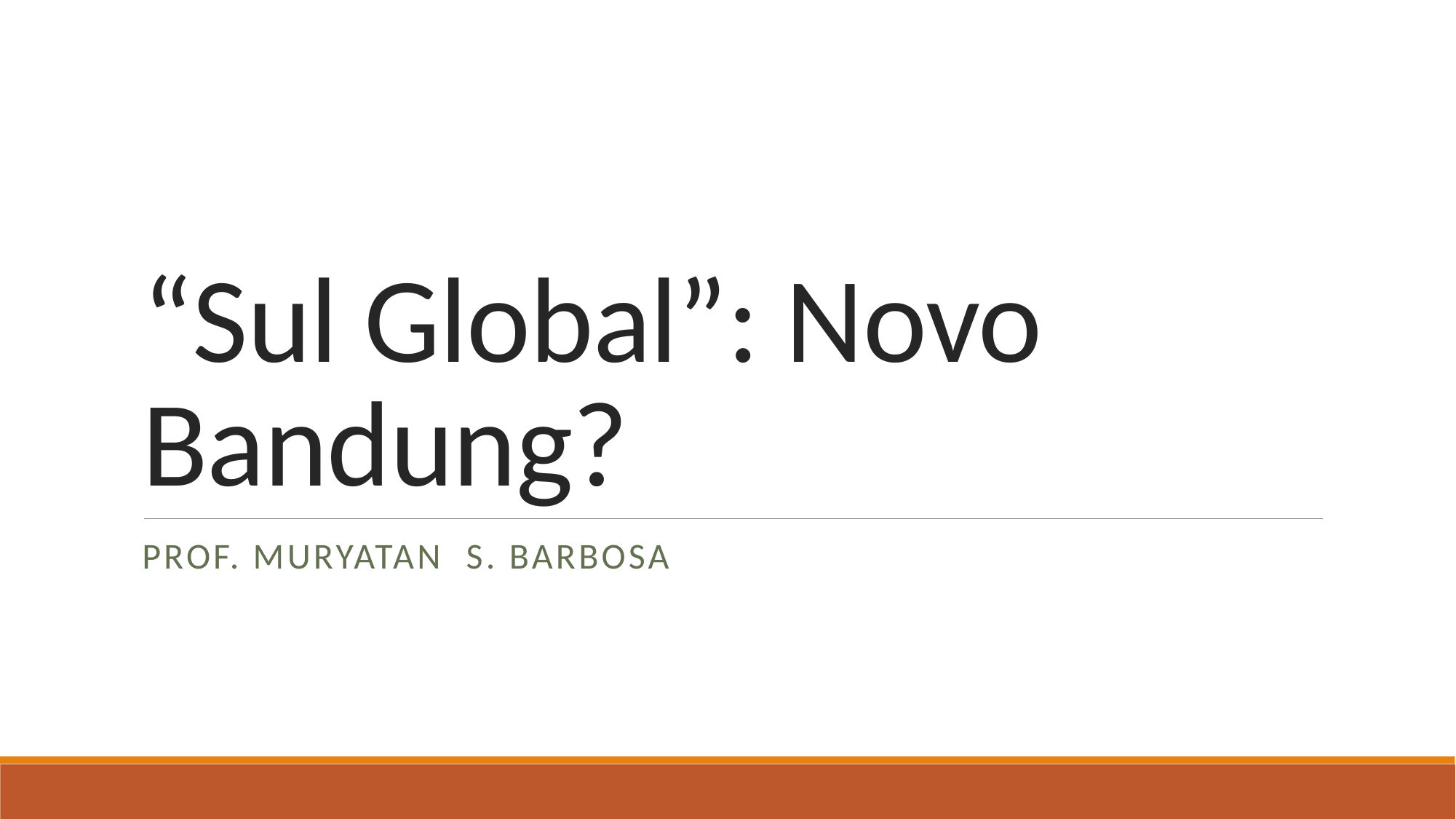

# “Sul Global”: Novo Bandung?
Prof. Muryatan  S. Barbosa